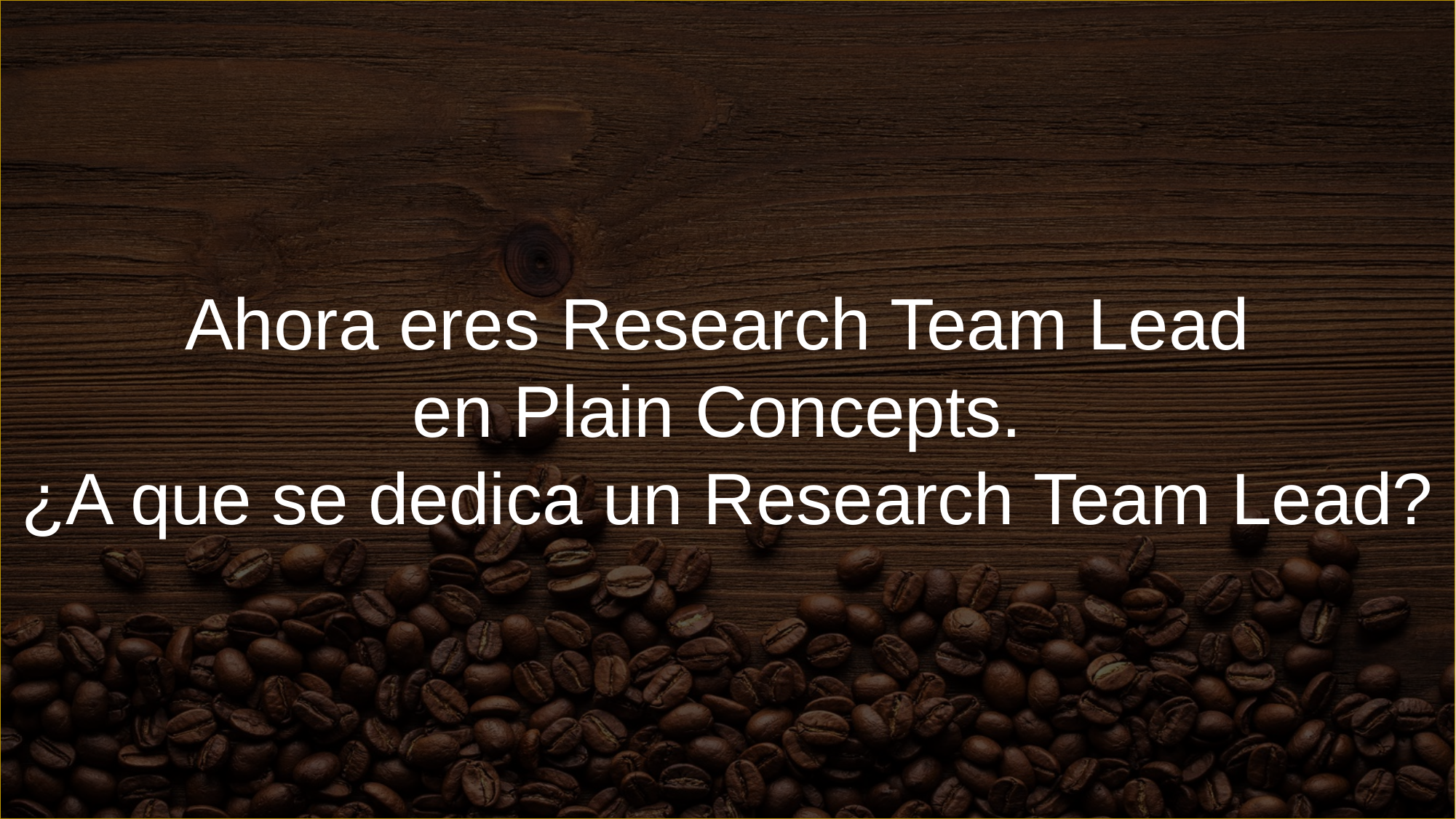

Ahora eres Research Team Lead
en Plain Concepts.
¿A que se dedica un Research Team Lead?